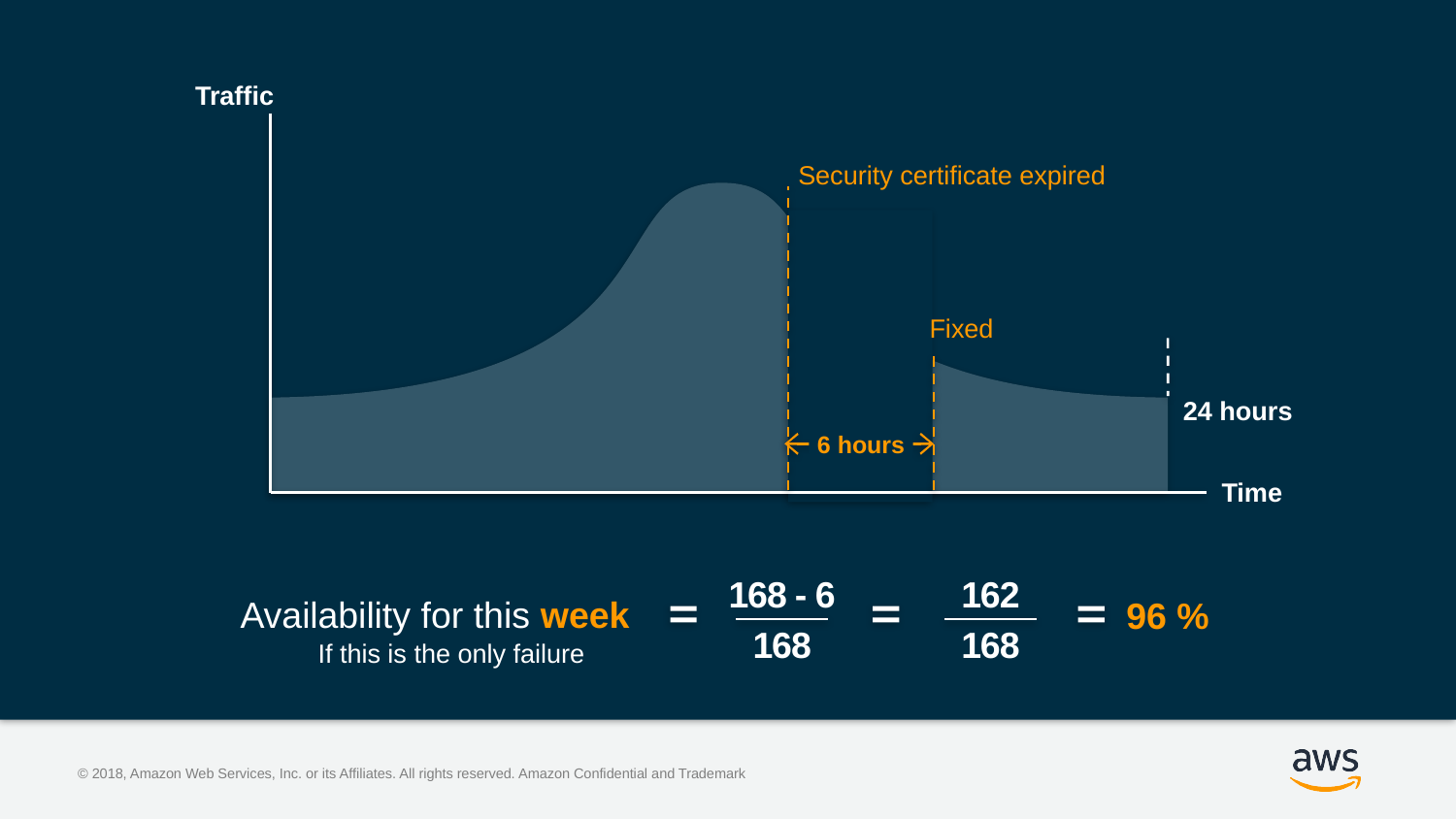

Traffic
Security certificate expired

Fixed
24 hours
6 hours
Time
168 - 6
168
162
168
Availability for this week

96 %

If this is the only failure